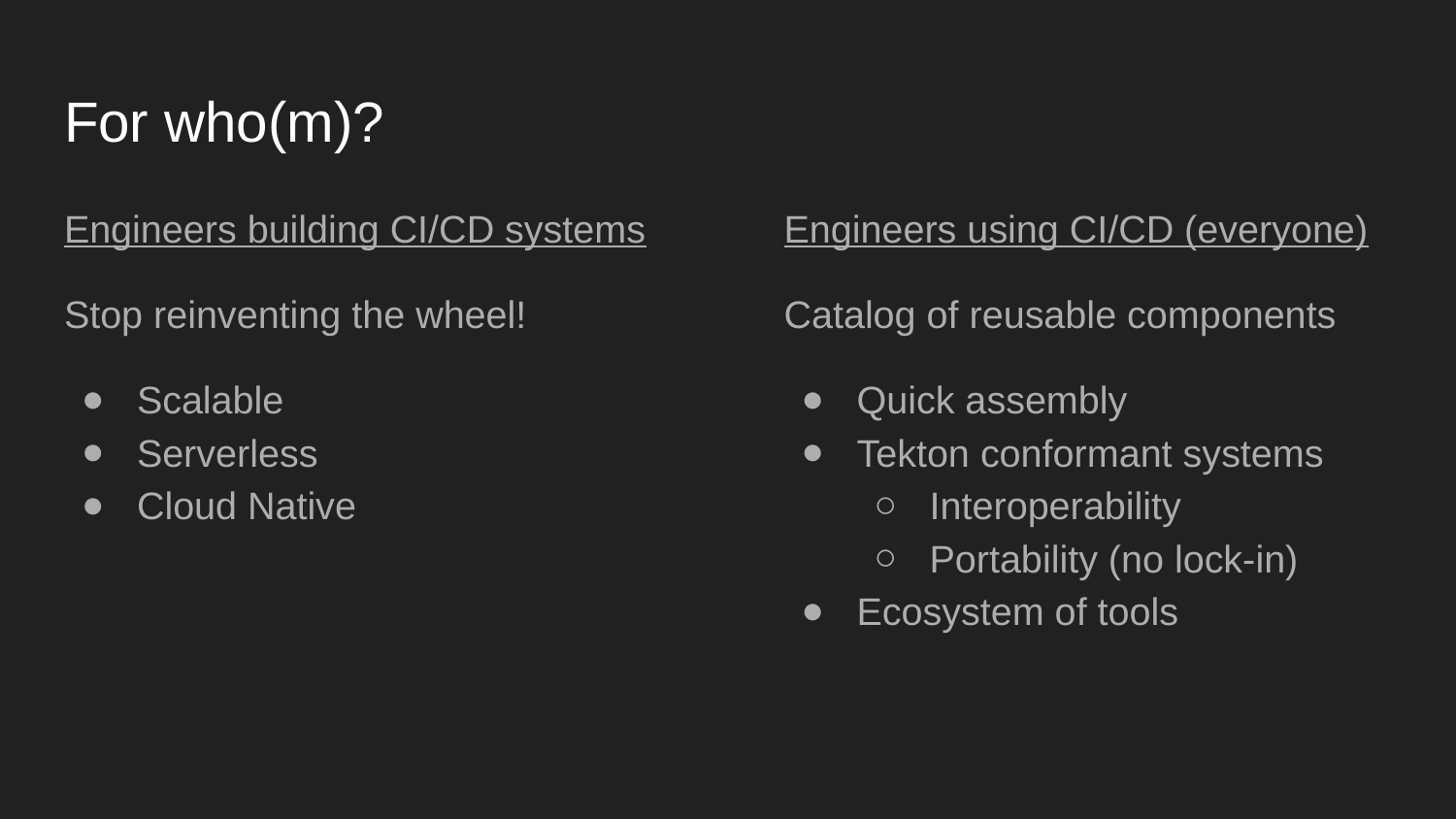

# For who(m)?
Engineers building CI/CD systems
Stop reinventing the wheel!
Scalable
Serverless
Cloud Native
Engineers using CI/CD (everyone)
Catalog of reusable components
Quick assembly
Tekton conformant systems
Interoperability
Portability (no lock-in)
Ecosystem of tools